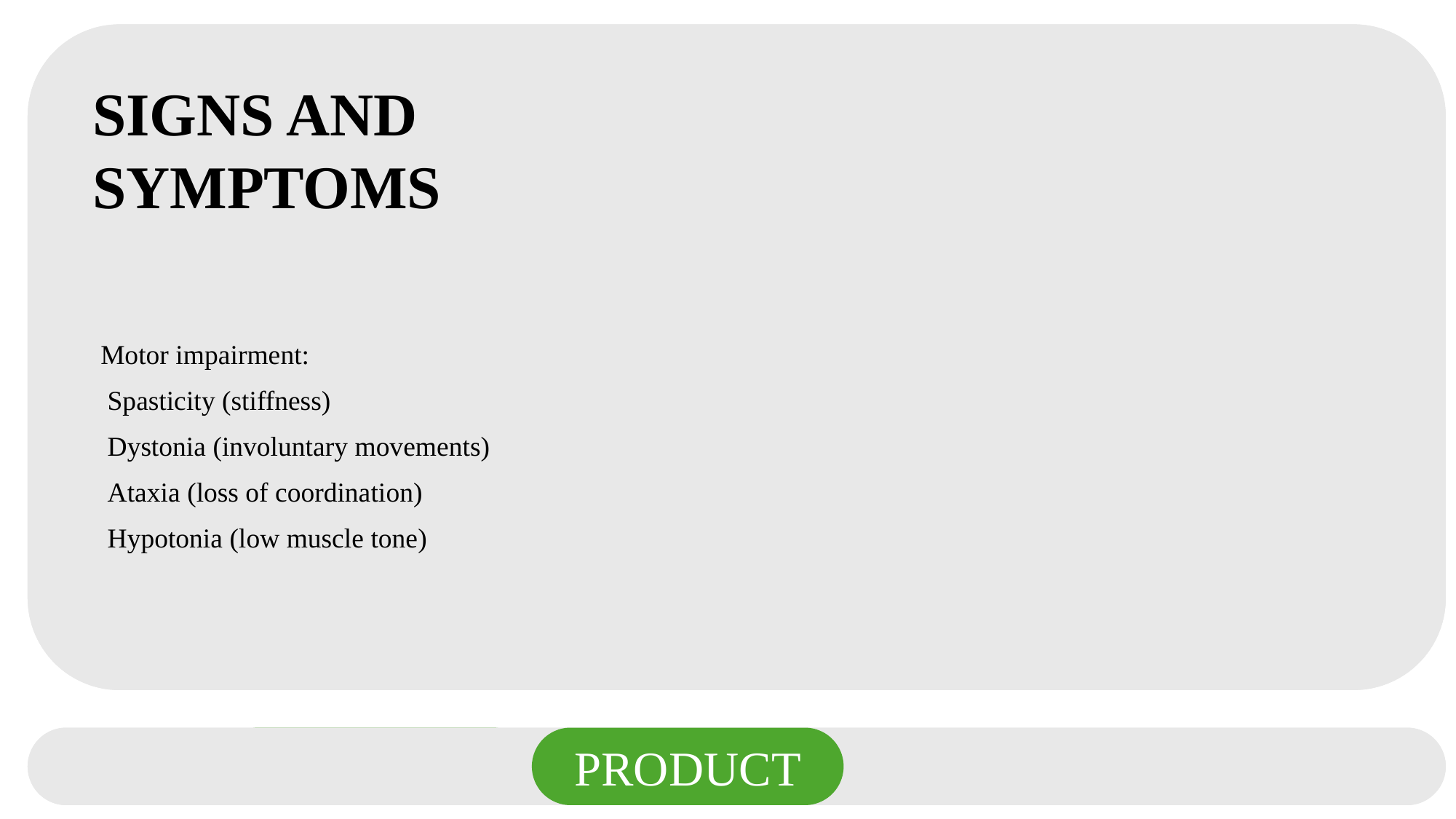

Postnatal Causes (After Birth)
SIGNS AND SYMPTOMS
Infections (e.g., meningitis, encephalitis)
Head trauma
Stroke or cerebral vasculature damage
 Cardiac arrest
Near-drowning or other hypoxic events
 Motor impairment:
  Spasticity (stiffness)
  Dystonia (involuntary movements)
  Ataxia (loss of coordination)
  Hypotonia (low muscle tone)

STATISTICS
PRODUCT